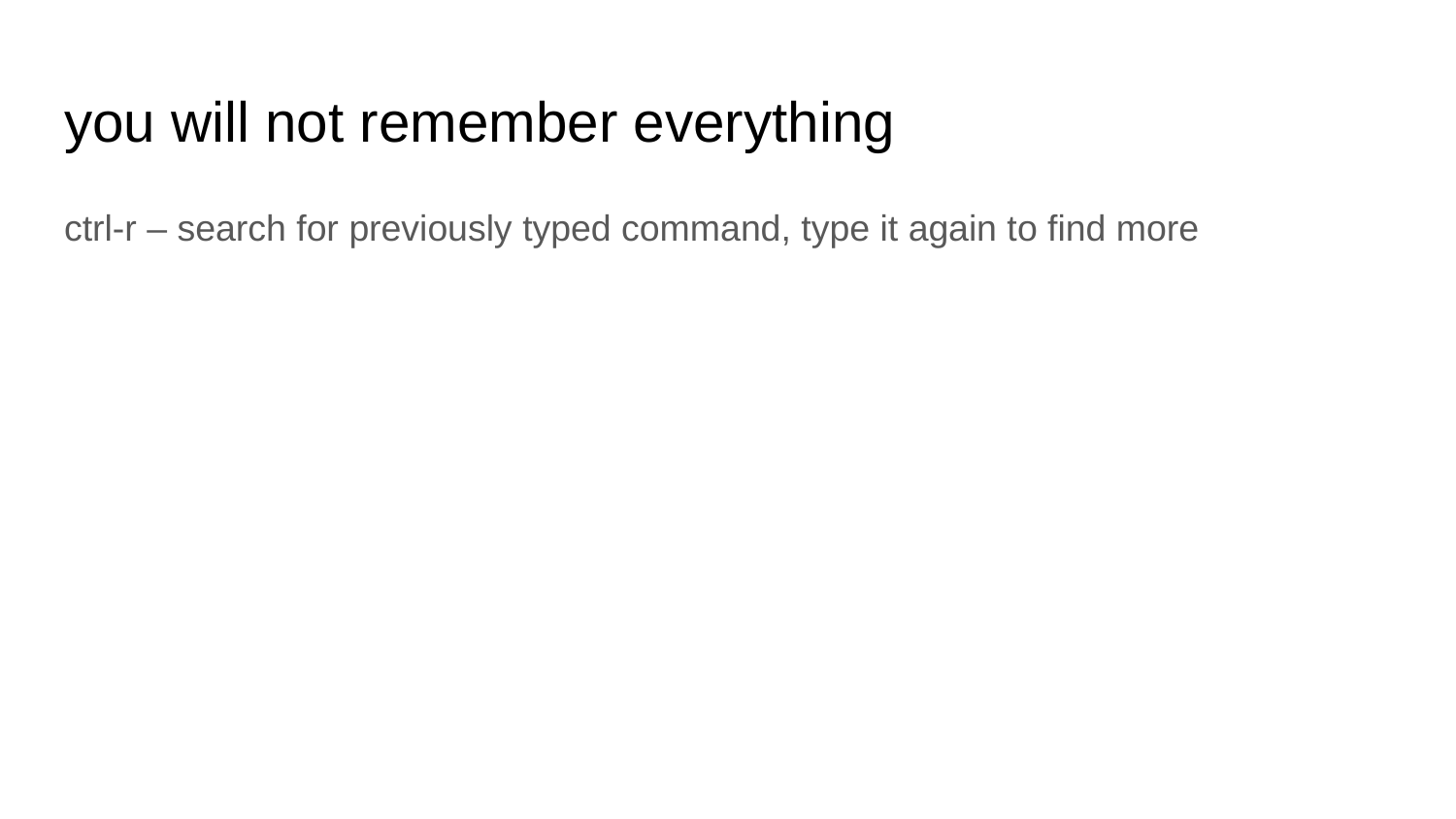

# you will not remember everything
ctrl-r – search for previously typed command, type it again to find more